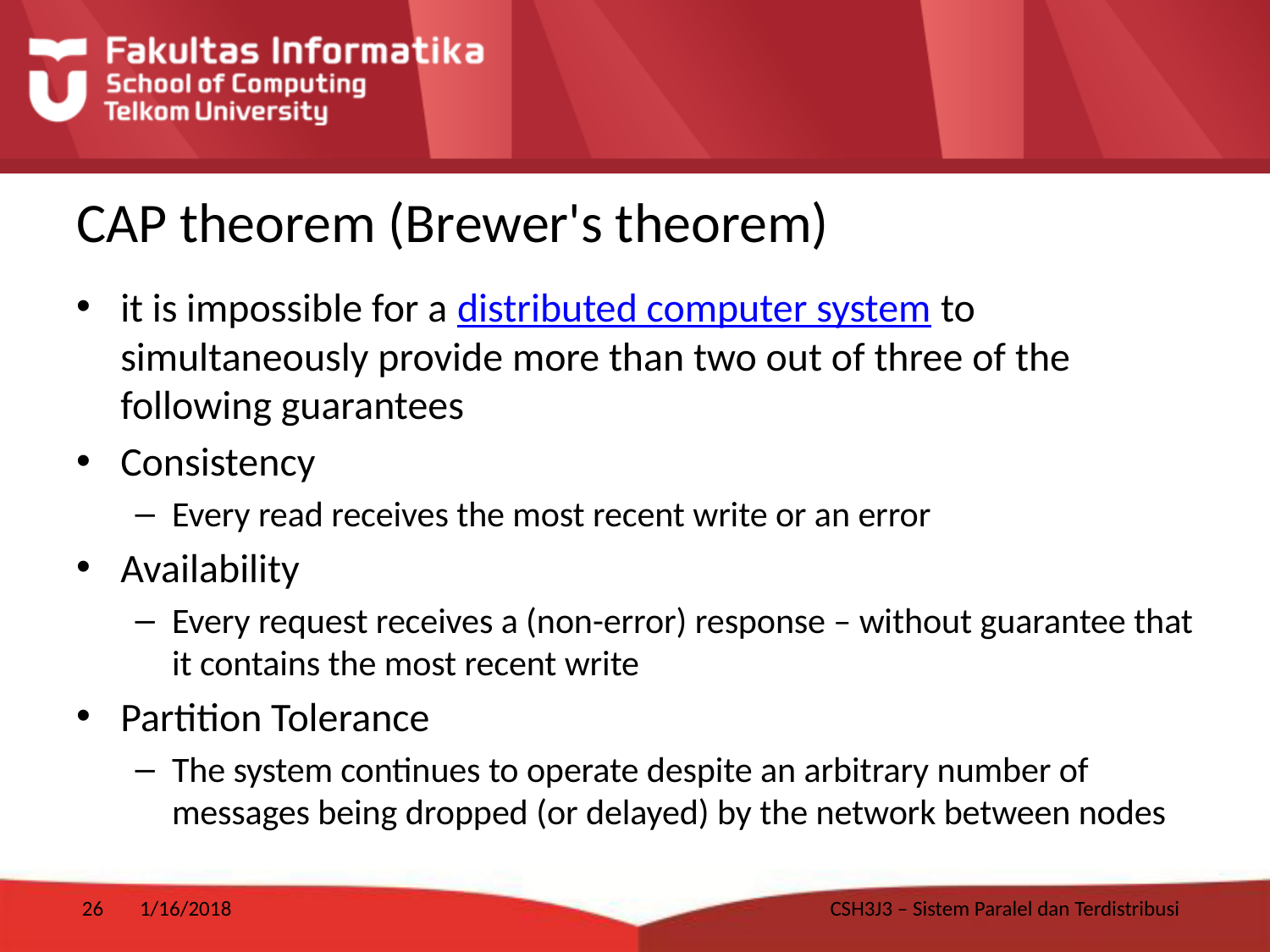

# CAP theorem (Brewer's theorem)
it is impossible for a distributed computer system to simultaneously provide more than two out of three of the following guarantees
Consistency
Every read receives the most recent write or an error
Availability
Every request receives a (non-error) response – without guarantee that it contains the most recent write
Partition Tolerance
The system continues to operate despite an arbitrary number of messages being dropped (or delayed) by the network between nodes

26
1/16/2018
CSH3J3 – Sistem Paralel dan Terdistribusi